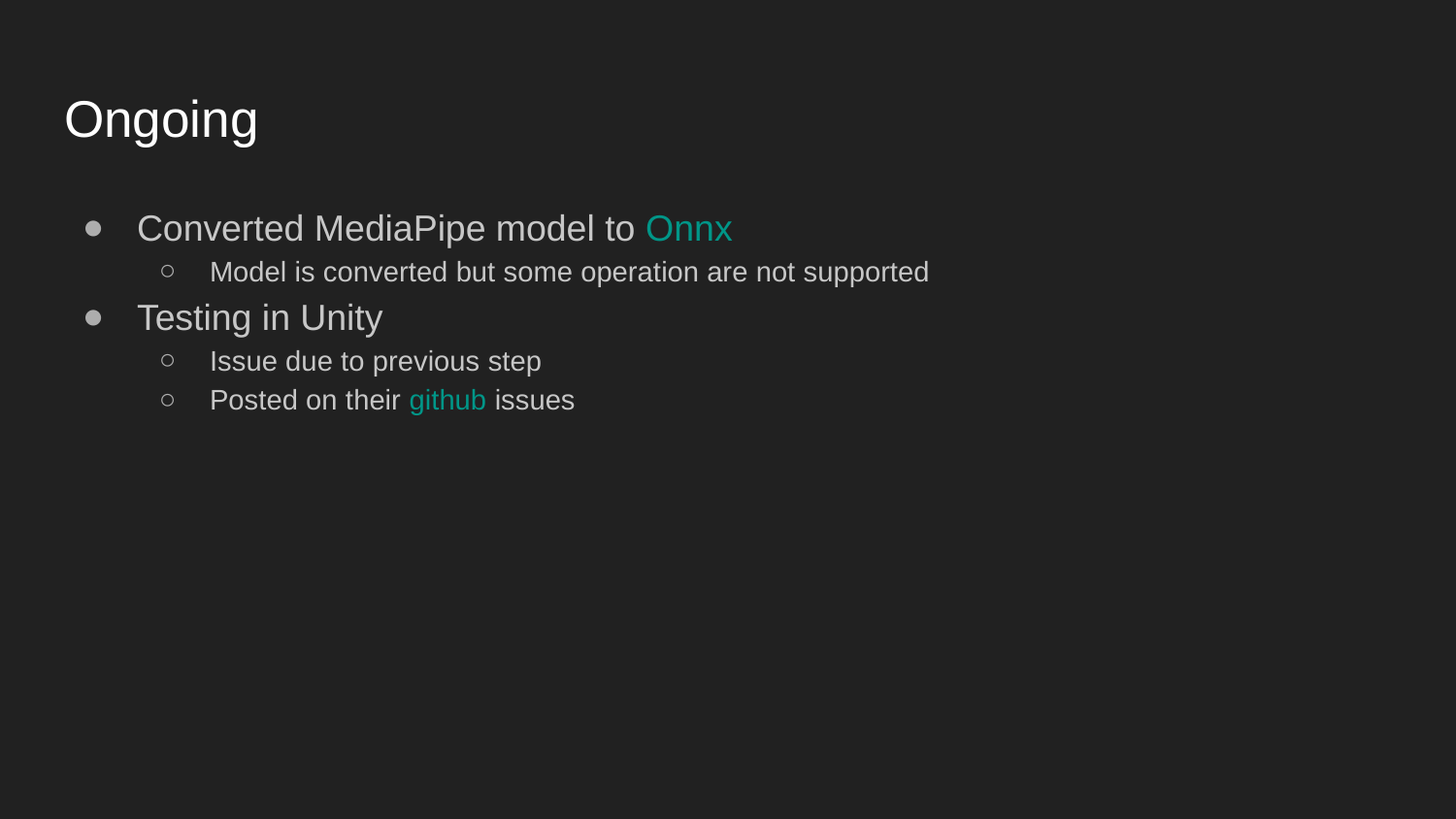

# Ongoing
Converted MediaPipe model to Onnx
Model is converted but some operation are not supported
Testing in Unity
Issue due to previous step
Posted on their github issues